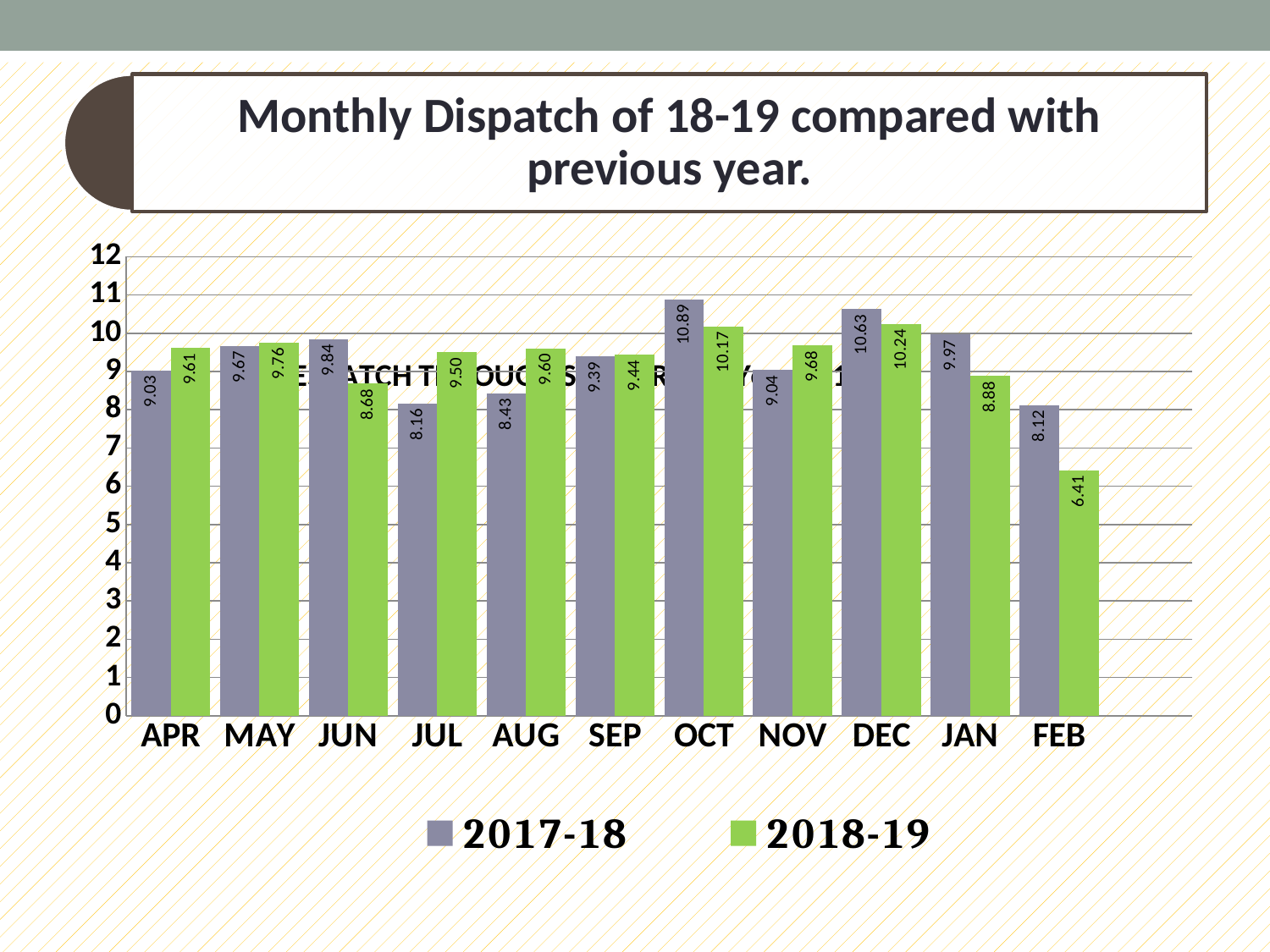

Monthly Dispatch of 18-19 compared with previous year.

### Chart

| Category | 2017-18 | 2018-19 |
|---|---|---|
| APR | 9.03 | 9.61 |
| MAY | 9.67 | 9.76 |
| JUN | 9.84 | 8.68 |
| JUL | 8.16 | 9.5 |
| AUG | 8.43 | 9.6 |
| SEP | 9.39 | 9.44 |
| OCT | 10.89 | 10.17 |
| NOV | 9.04 | 9.68 |
| DEC | 10.63 | 10.24 |
| JAN | 9.97 | 8.88 |
| FEB | 8.12 | 6.41 |

### Chart

| Category |
|---|

### Chart: DESPATCH THROUGH Silo FOR THE Year 2015-16

| Category |
|---|